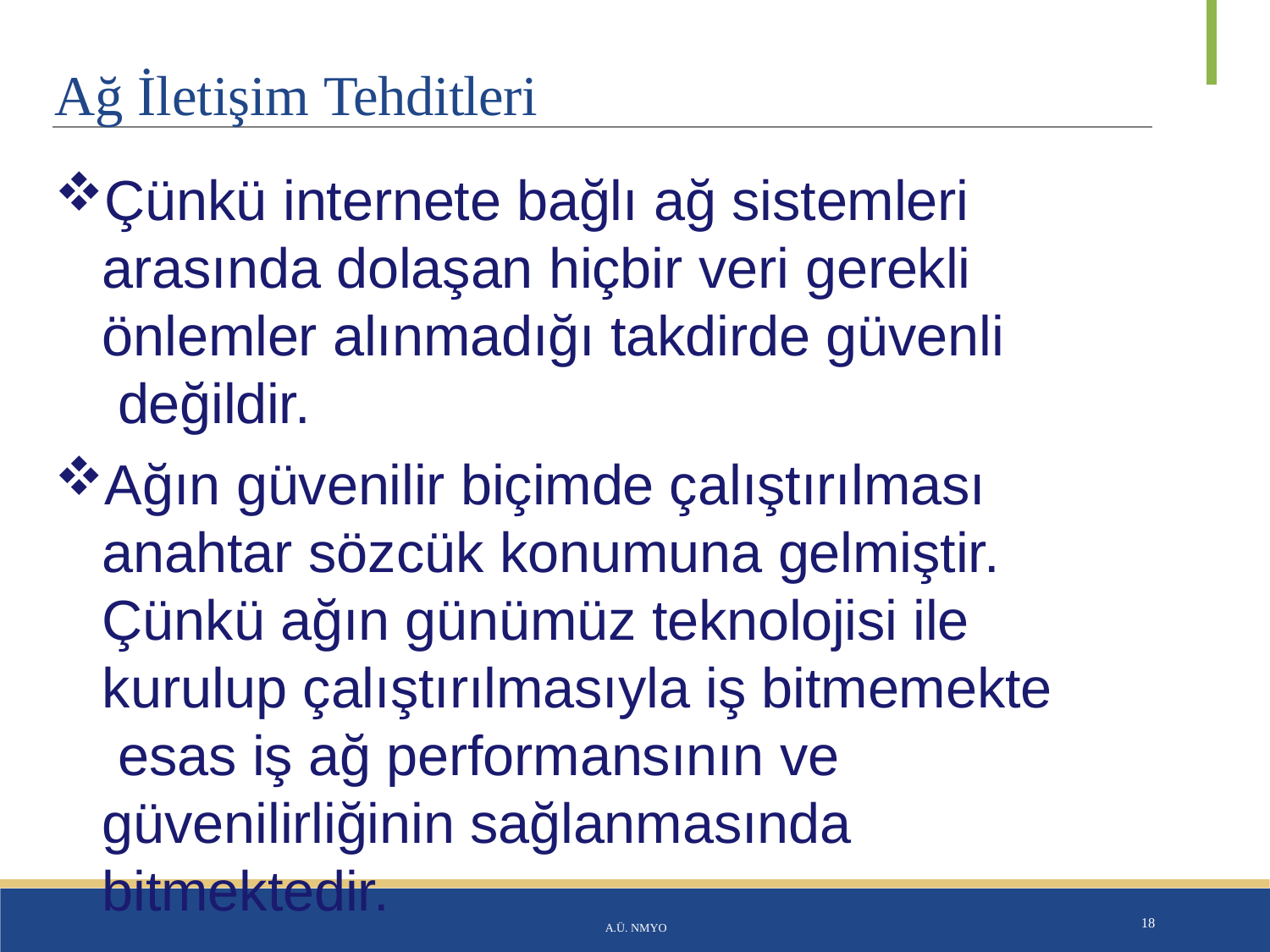

# Ağ İletişim Tehditleri
Çünkü internete bağlı ağ sistemleri  arasında dolaşan hiçbir veri gerekli  önlemler alınmadığı takdirde güvenli  değildir.
Ağın güvenilir biçimde çalıştırılması  anahtar sözcük konumuna gelmiştir.  Çünkü ağın günümüz teknolojisi ile  kurulup çalıştırılmasıyla iş bitmemekte  esas iş ağ performansının ve
güvenilirliğinin sağlanmasında bitmektedir.
A.Ü. NMYO
18